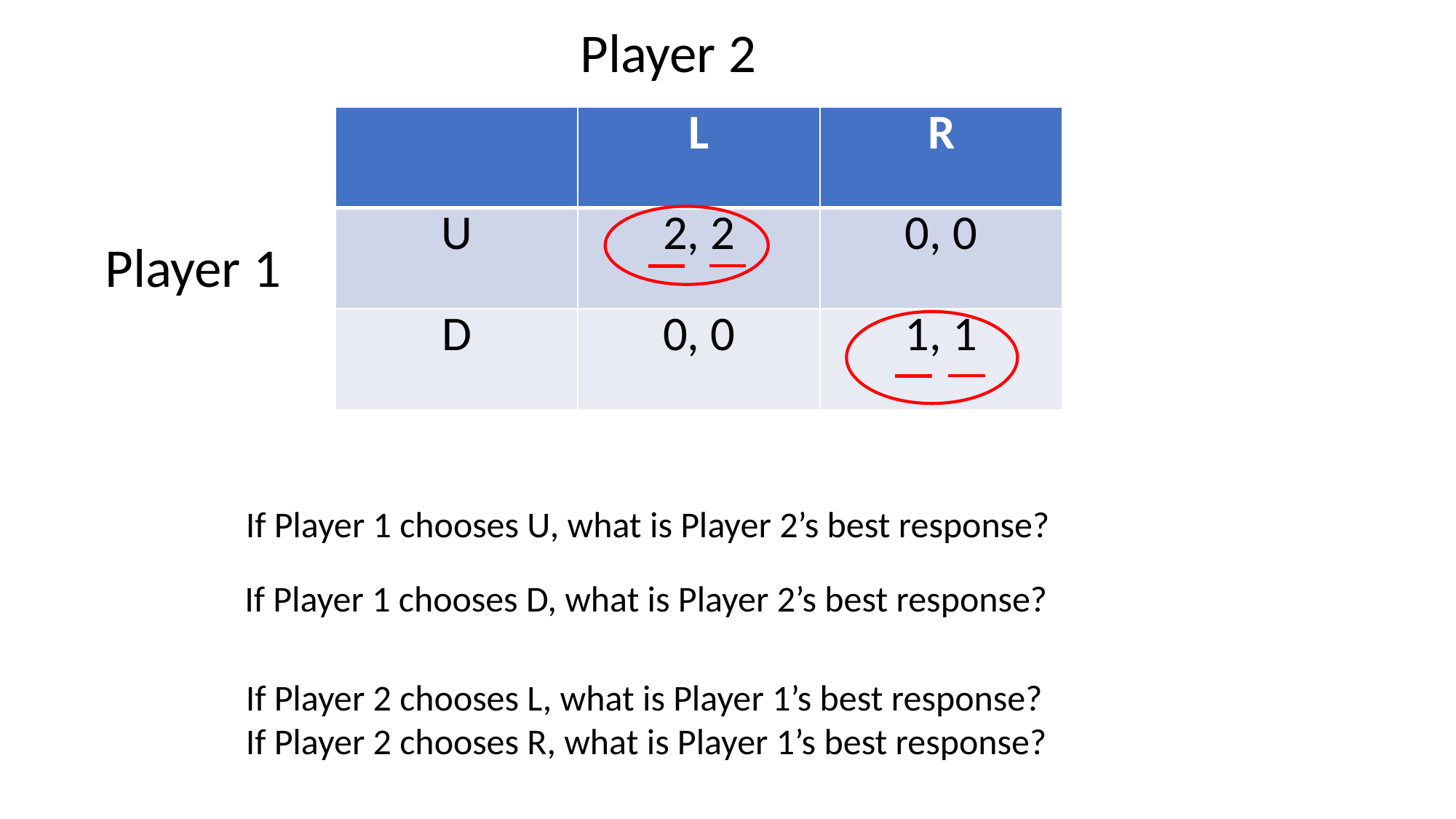

Player 2
|  | L | R |
| --- | --- | --- |
| U | 2, 2 | 0, 0 |
| D | 0, 0 | 1, 1 |

Player 1

If Player 1 chooses U, what is Player 2’s best response?
If Player 1 chooses D, what is Player 2’s best response?

If Player 2 chooses L, what is Player 1’s best response?
If Player 2 chooses R, what is Player 1’s best response?